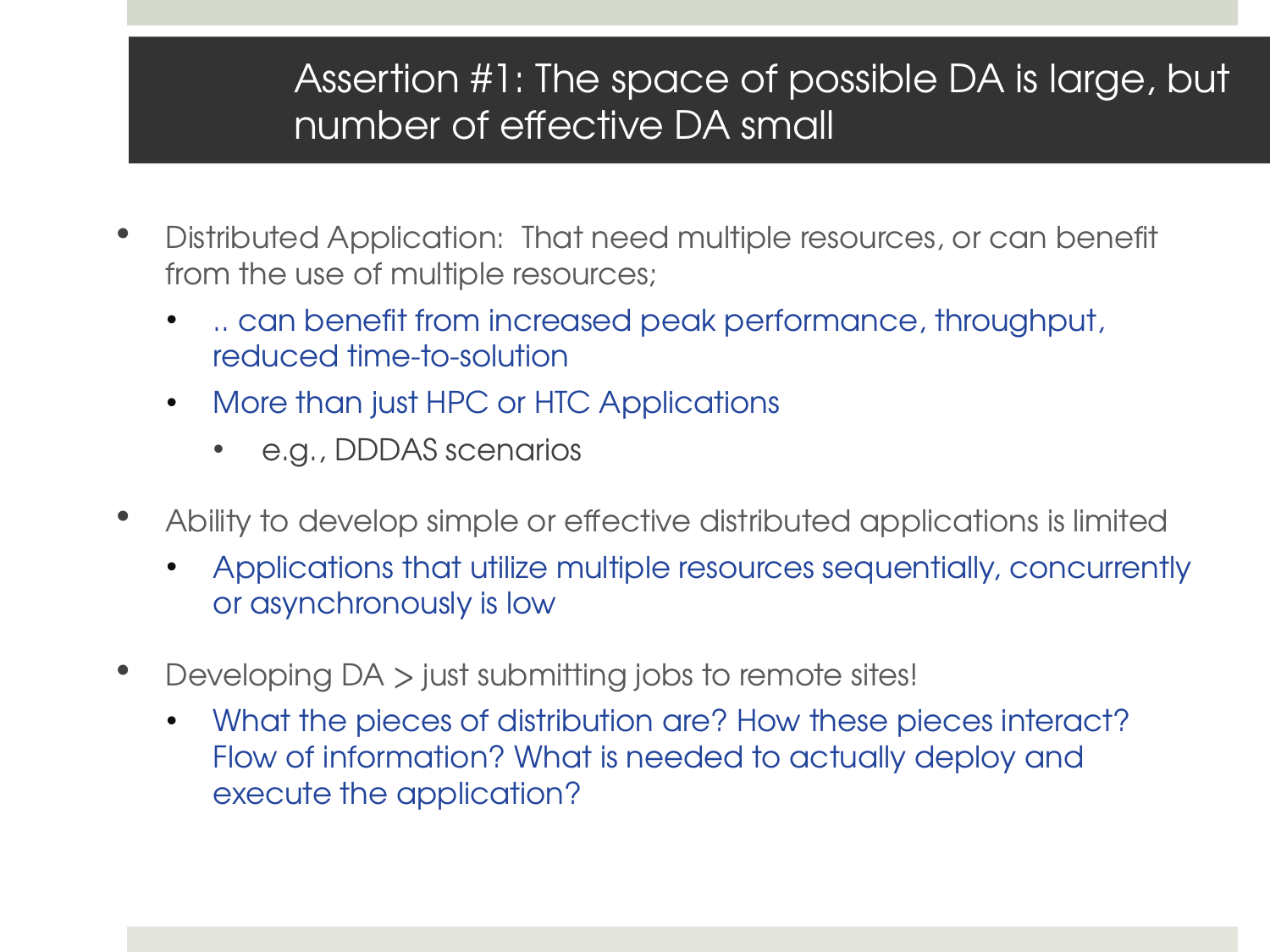

# Assertion #1: The space of possible DA is large, but number of effective DA small
Distributed Application:  That need multiple resources, or can benefit from the use of multiple resources;
.. can benefit from increased peak performance, throughput, reduced time-to-solution
More than just HPC or HTC Applications
e.g., DDDAS scenarios
Ability to develop simple or effective distributed applications is limited
Applications that utilize multiple resources sequentially, concurrently or asynchronously is low
Developing DA > just submitting jobs to remote sites!
What the pieces of distribution are? How these pieces interact? Flow of information? What is needed to actually deploy and execute the application?